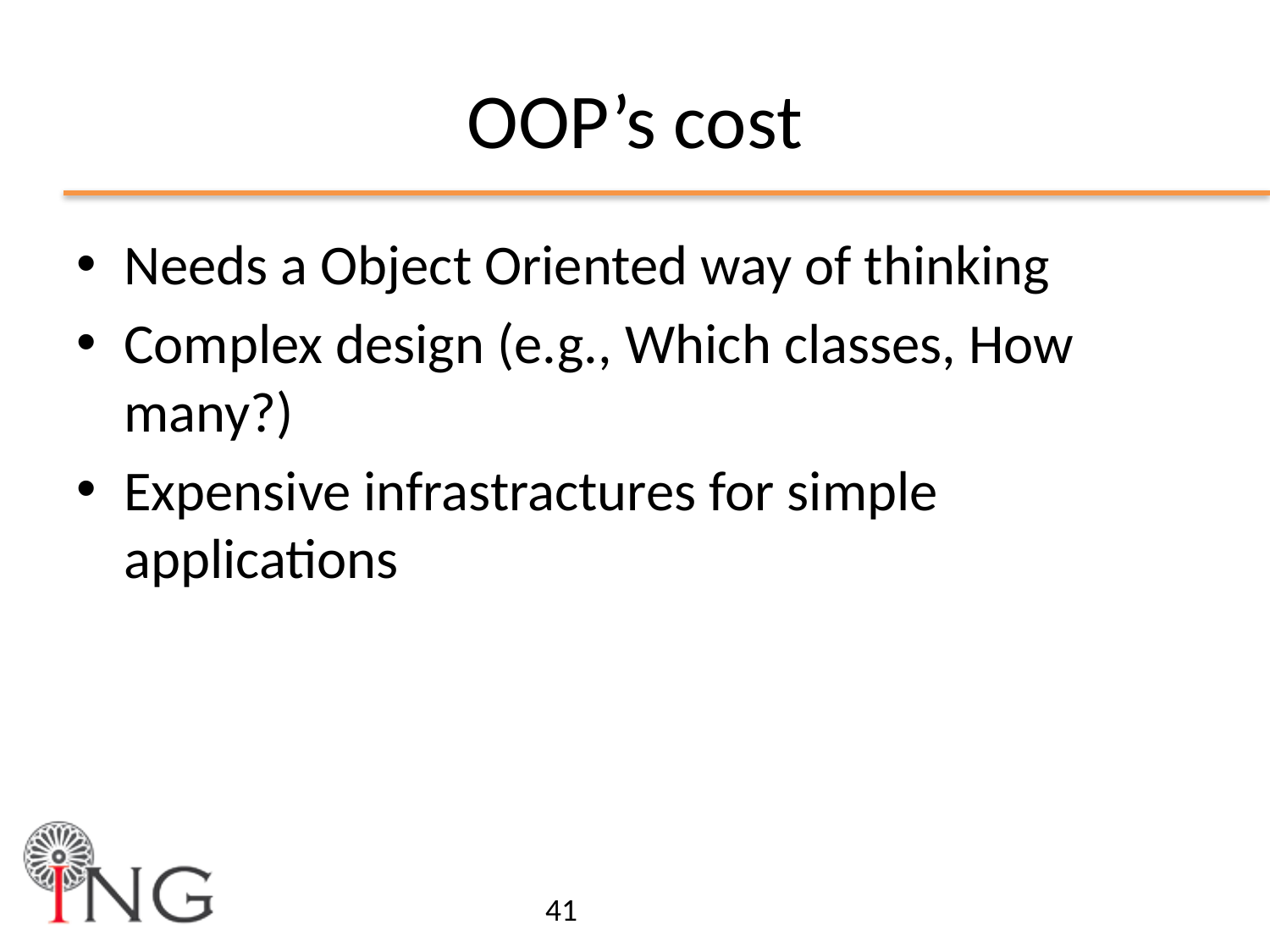

# OOP’s cost
Needs a Object Oriented way of thinking
Complex design (e.g., Which classes, How many?)
Expensive infrastractures for simple applications
41